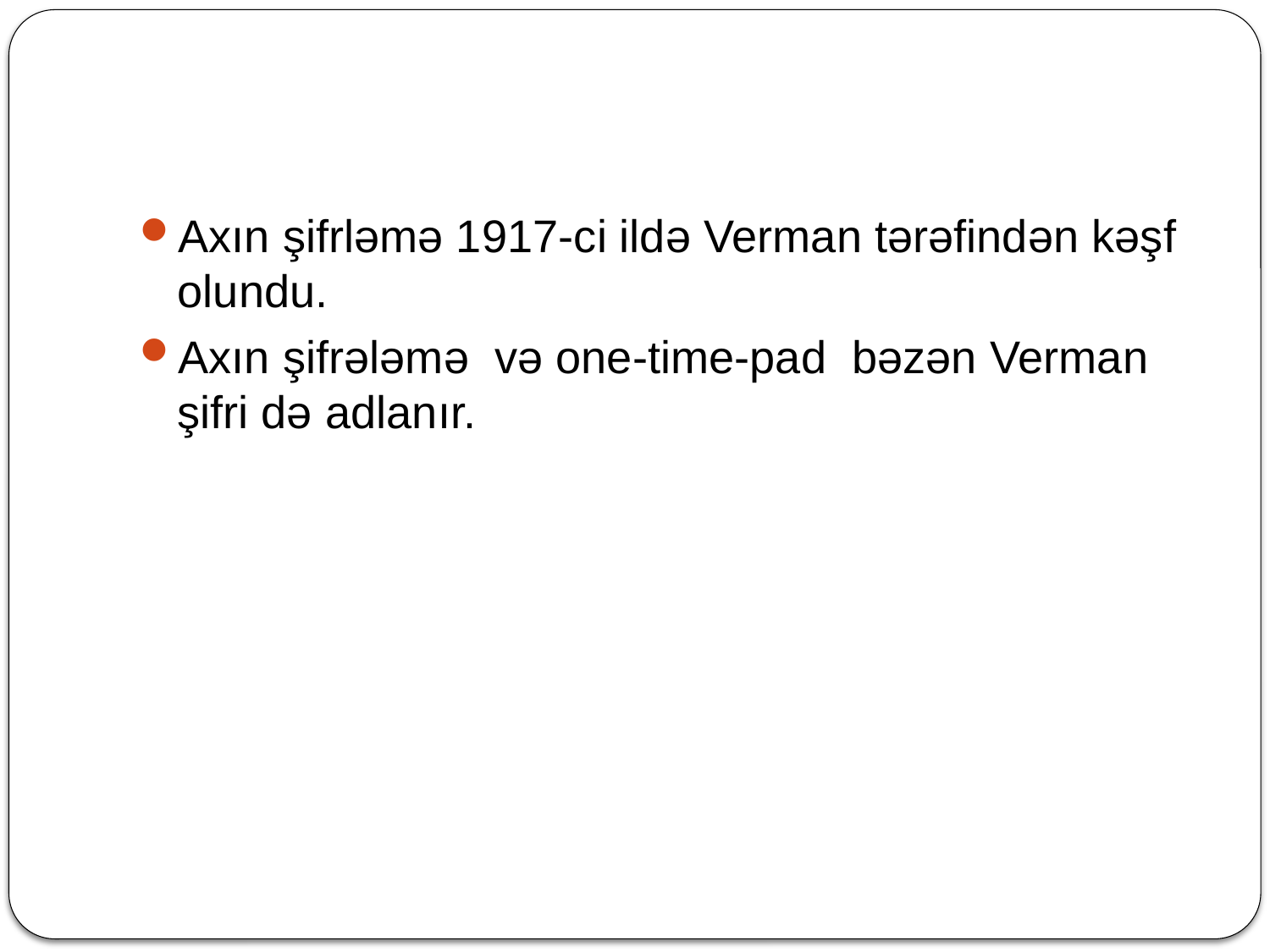

Axın şifrləmə 1917-ci ildə Verman tərəfindən kəşf olundu.
Axın şifrələmə  və one-time-pad  bəzən Verman şifri də adlanır.